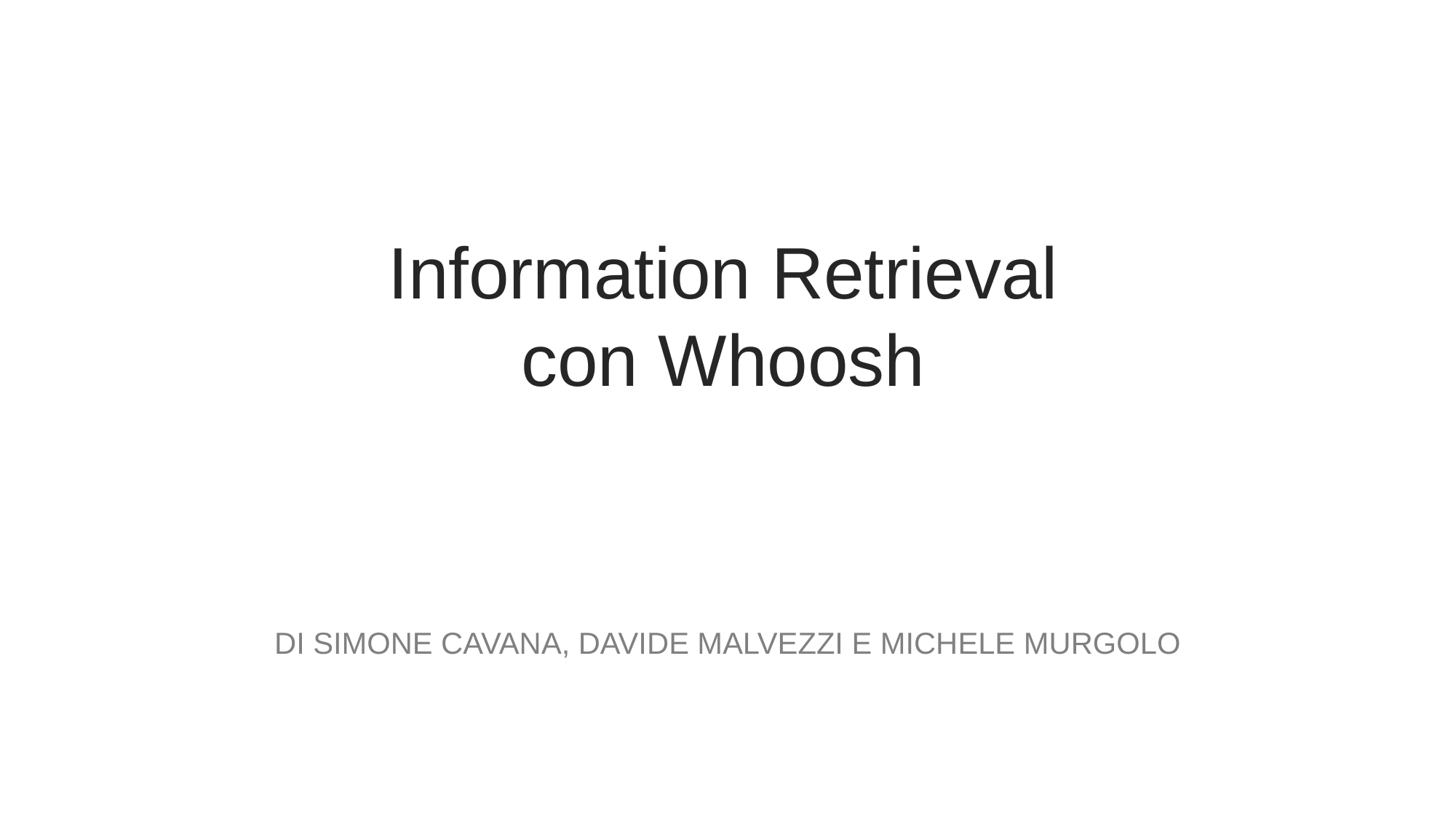

Information Retrieval
con Whoosh
Di Simone Cavana, Davide Malvezzi e Michele murgolo